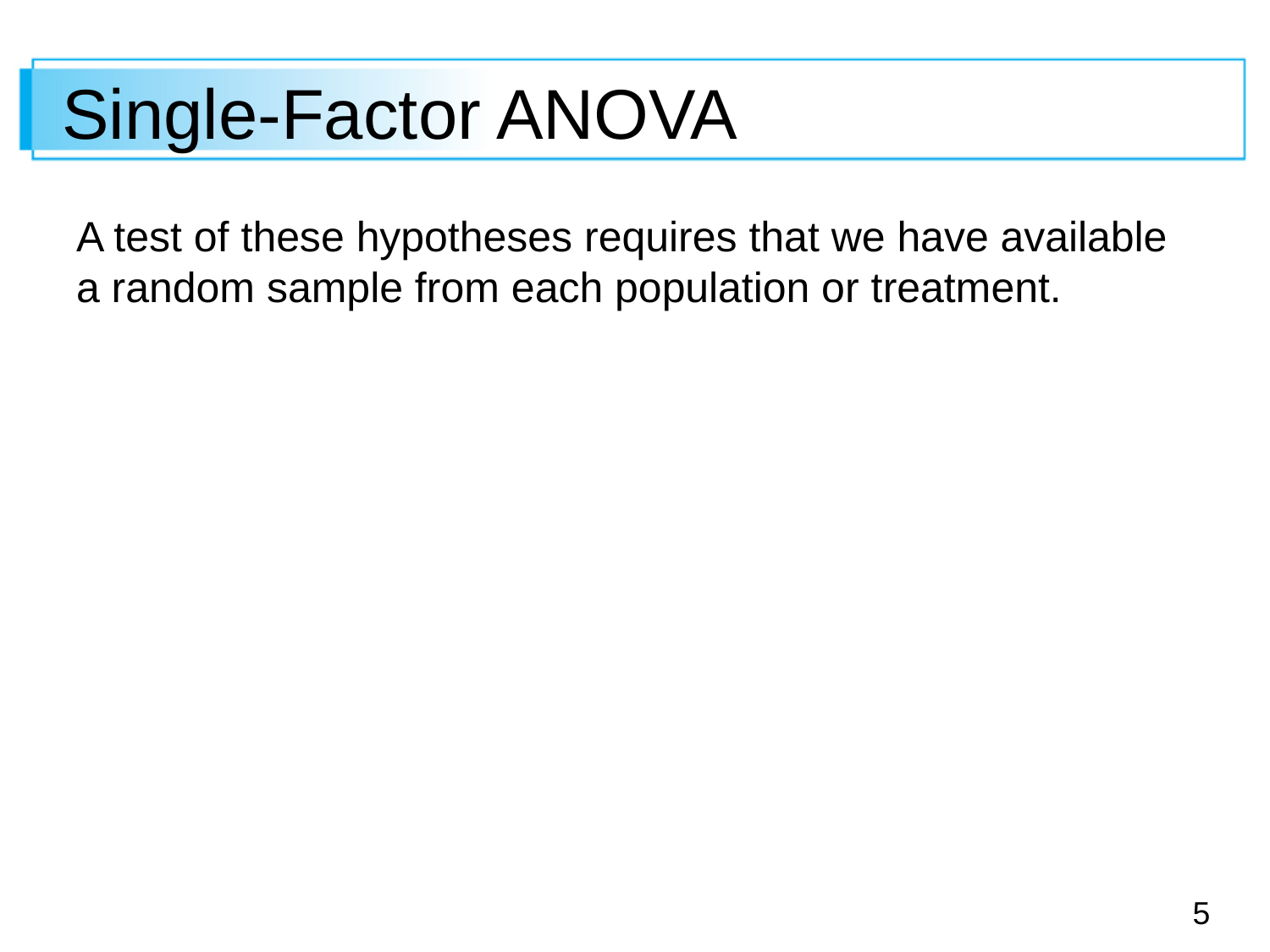

# Single-Factor ANOVA
A test of these hypotheses requires that we have available a random sample from each population or treatment.